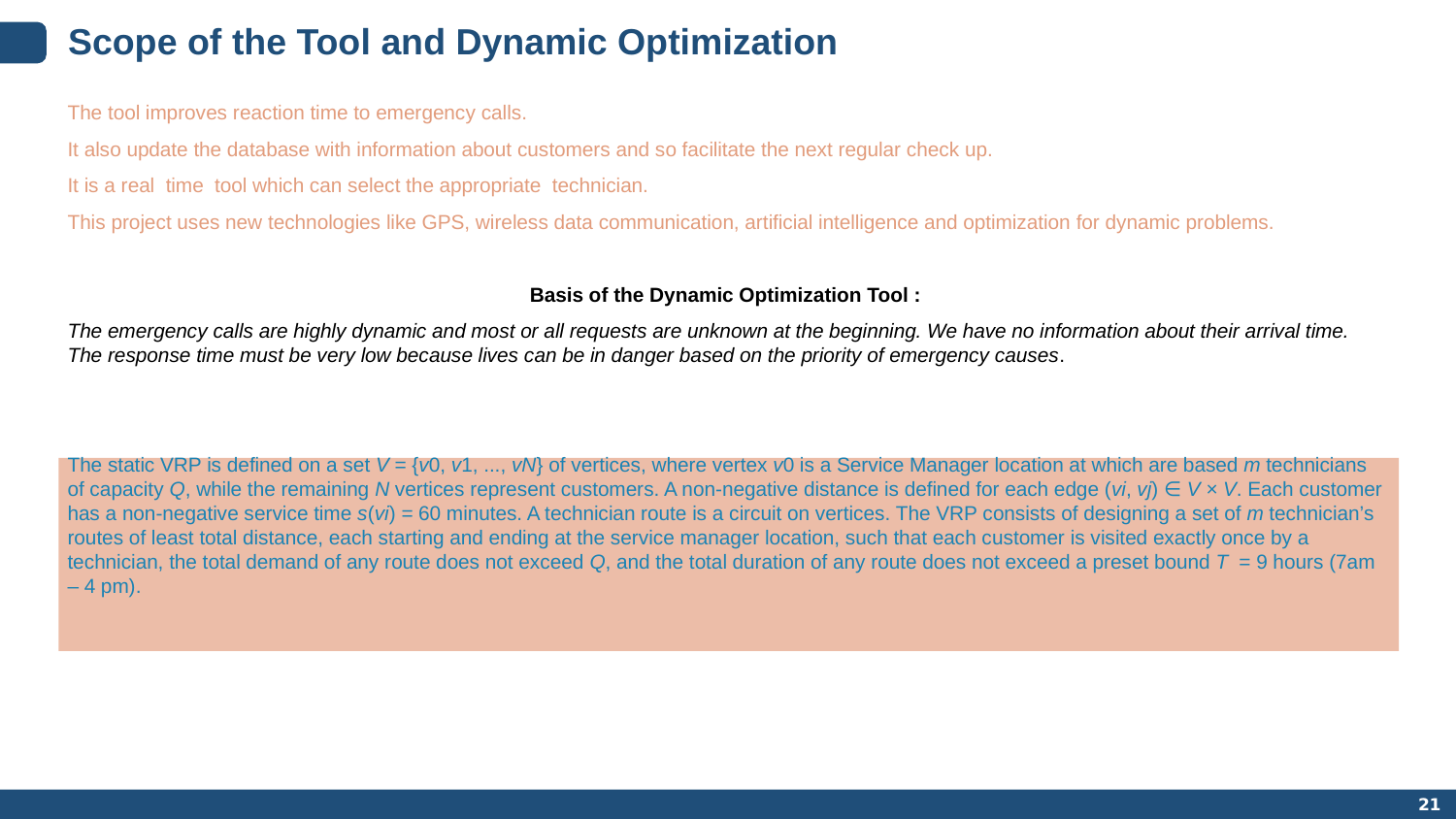

# Scope of the Tool and Dynamic Optimization
The tool improves reaction time to emergency calls.
It also update the database with information about customers and so facilitate the next regular check up.
It is a real  time  tool which can select the appropriate  technician.
This project uses new technologies like GPS, wireless data communication, artificial intelligence and optimization for dynamic problems.

Basis of the Dynamic Optimization Tool :
The emergency calls are highly dynamic and most or all requests are unknown at the beginning. We have no information about their arrival time. The response time must be very low because lives can be in danger based on the priority of emergency causes.

The static VRP is defined on a set V = {v0, v1, ..., vN} of vertices, where vertex v0 is a Service Manager location at which are based m technicians of capacity Q, while the remaining N vertices represent customers. A non-negative distance is defined for each edge (vi, vj) ∈ V × V. Each customer has a non-negative service time s(vi) = 60 minutes. A technician route is a circuit on vertices. The VRP consists of designing a set of m technician’s routes of least total distance, each starting and ending at the service manager location, such that each customer is visited exactly once by a technician, the total demand of any route does not exceed Q, and the total duration of any route does not exceed a preset bound T  = 9 hours (7am – 4 pm).